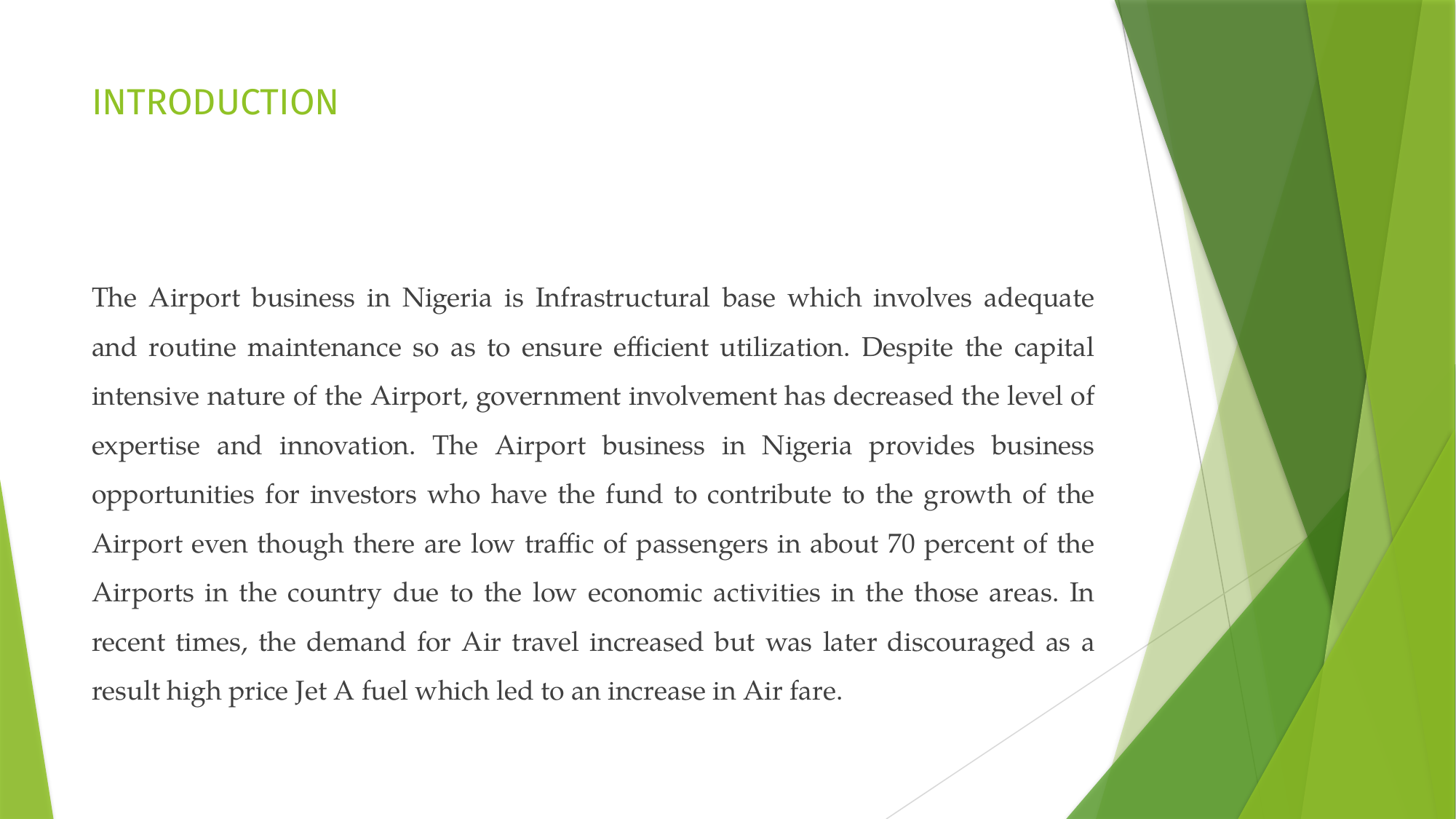

# INTRODUCTION
The Airport business in Nigeria is Infrastructural base which involves adequate and routine maintenance so as to ensure efficient utilization. Despite the capital intensive nature of the Airport, government involvement has decreased the level of expertise and innovation. The Airport business in Nigeria provides business opportunities for investors who have the fund to contribute to the growth of the Airport even though there are low traffic of passengers in about 70 percent of the Airports in the country due to the low economic activities in the those areas. In recent times, the demand for Air travel increased but was later discouraged as a result high price Jet A fuel which led to an increase in Air fare.